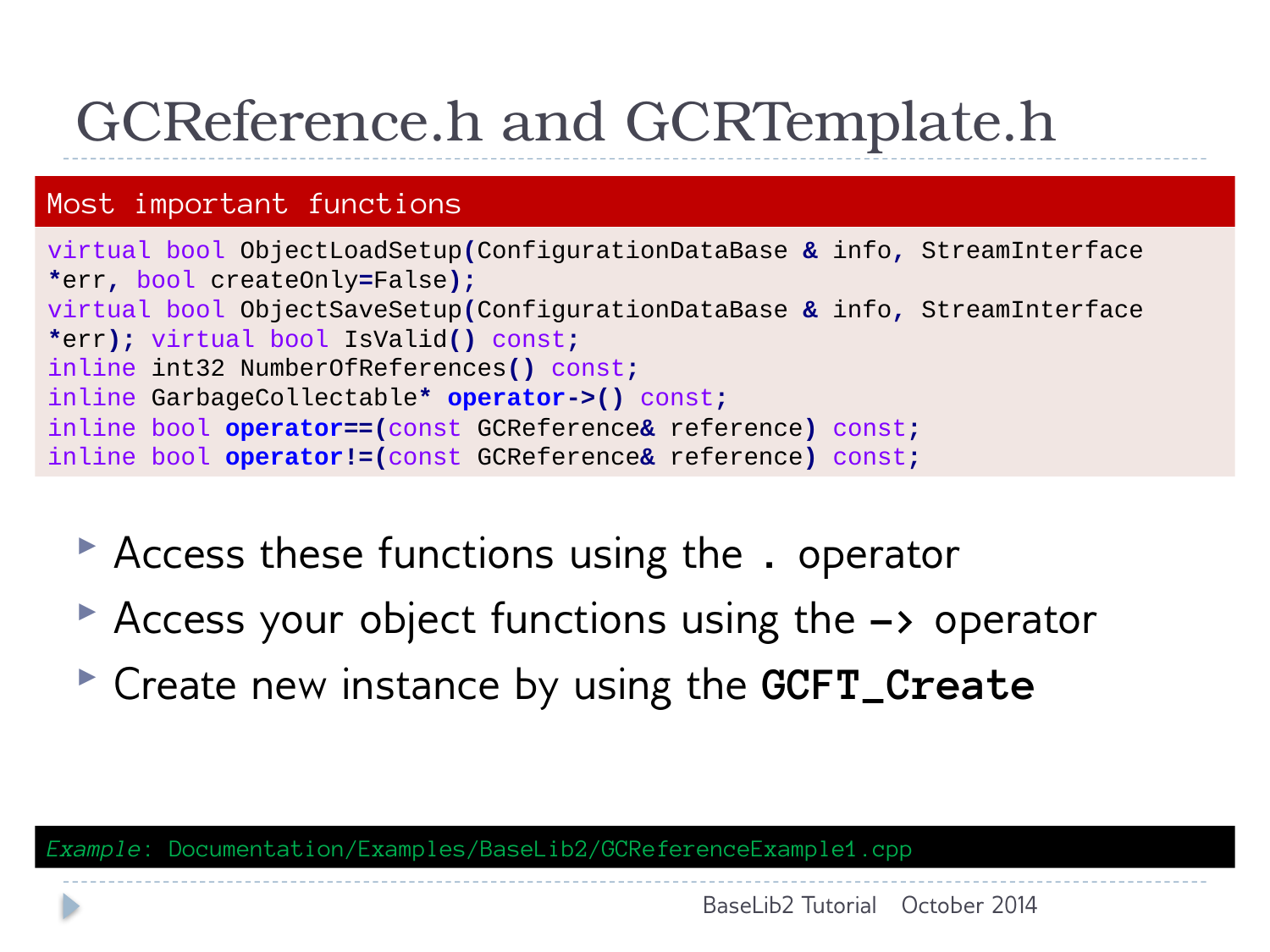

# GCReference.h and GCRTemplate.h
Most important functions
virtual bool ObjectLoadSetup(ConfigurationDataBase & info, StreamInterface *err, bool createOnly=False);
virtual bool ObjectSaveSetup(ConfigurationDataBase & info, StreamInterface *err); virtual bool IsValid() const;
inline int32 NumberOfReferences() const;
inline GarbageCollectable* operator->() const;
inline bool operator==(const GCReference& reference) const;
inline bool operator!=(const GCReference& reference) const;
Access these functions using the . operator
Access your object functions using the -> operator
Create new instance by using the GCFT_Create
Example: Documentation/Examples/BaseLib2/GCReferenceExample1.cpp
BaseLib2 Tutorial
October 2014